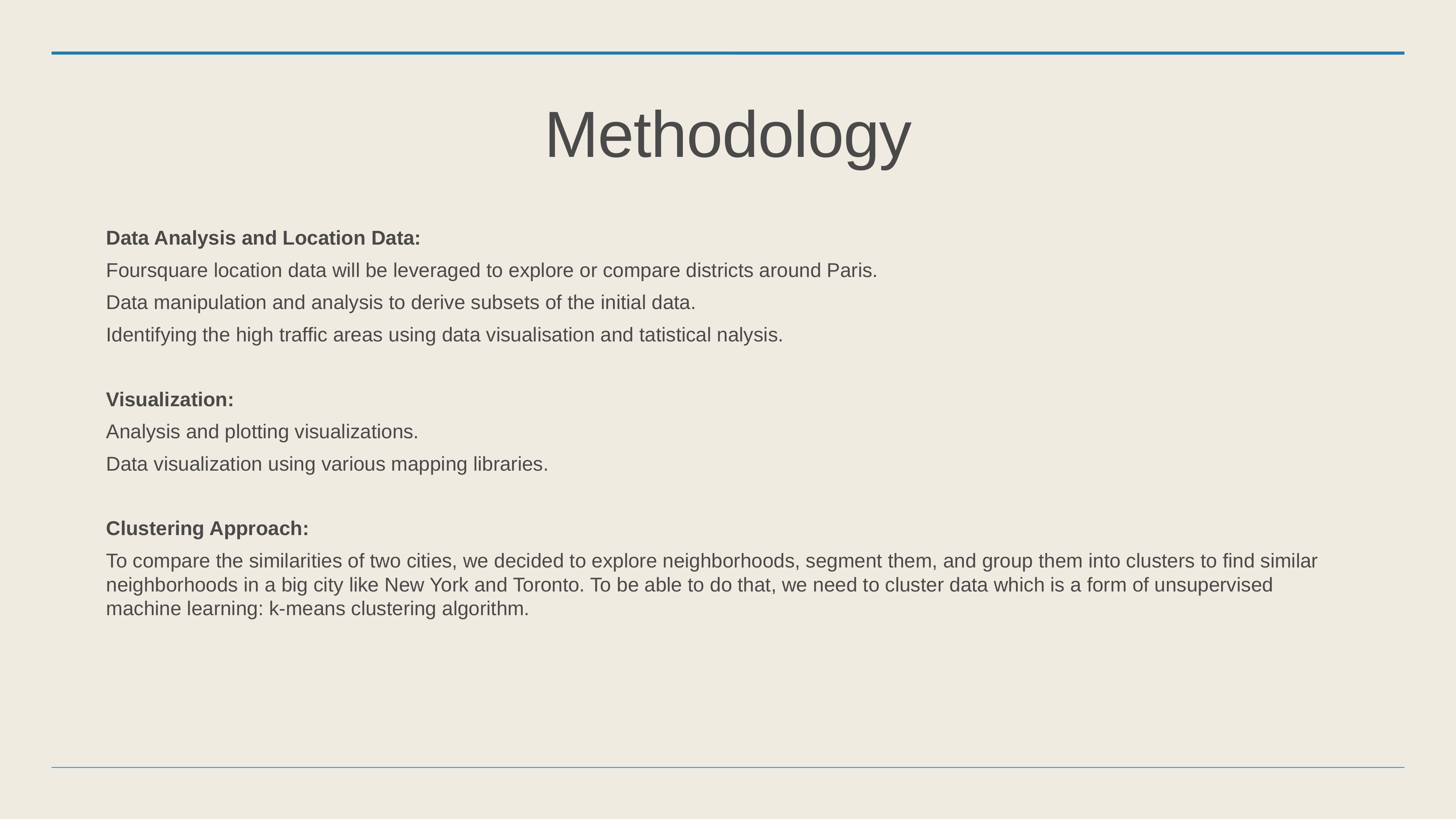

# Methodology
Data Analysis and Location Data:
Foursquare location data will be leveraged to explore or compare districts around Paris.
Data manipulation and analysis to derive subsets of the initial data.
Identifying the high traffic areas using data visualisation and tatistical nalysis.

Visualization:
Analysis and plotting visualizations.
Data visualization using various mapping libraries.

Clustering Approach:
To compare the similarities of two cities, we decided to explore neighborhoods, segment them, and group them into clusters to find similar neighborhoods in a big city like New York and Toronto. To be able to do that, we need to cluster data which is a form of unsupervised machine learning: k-means clustering algorithm.